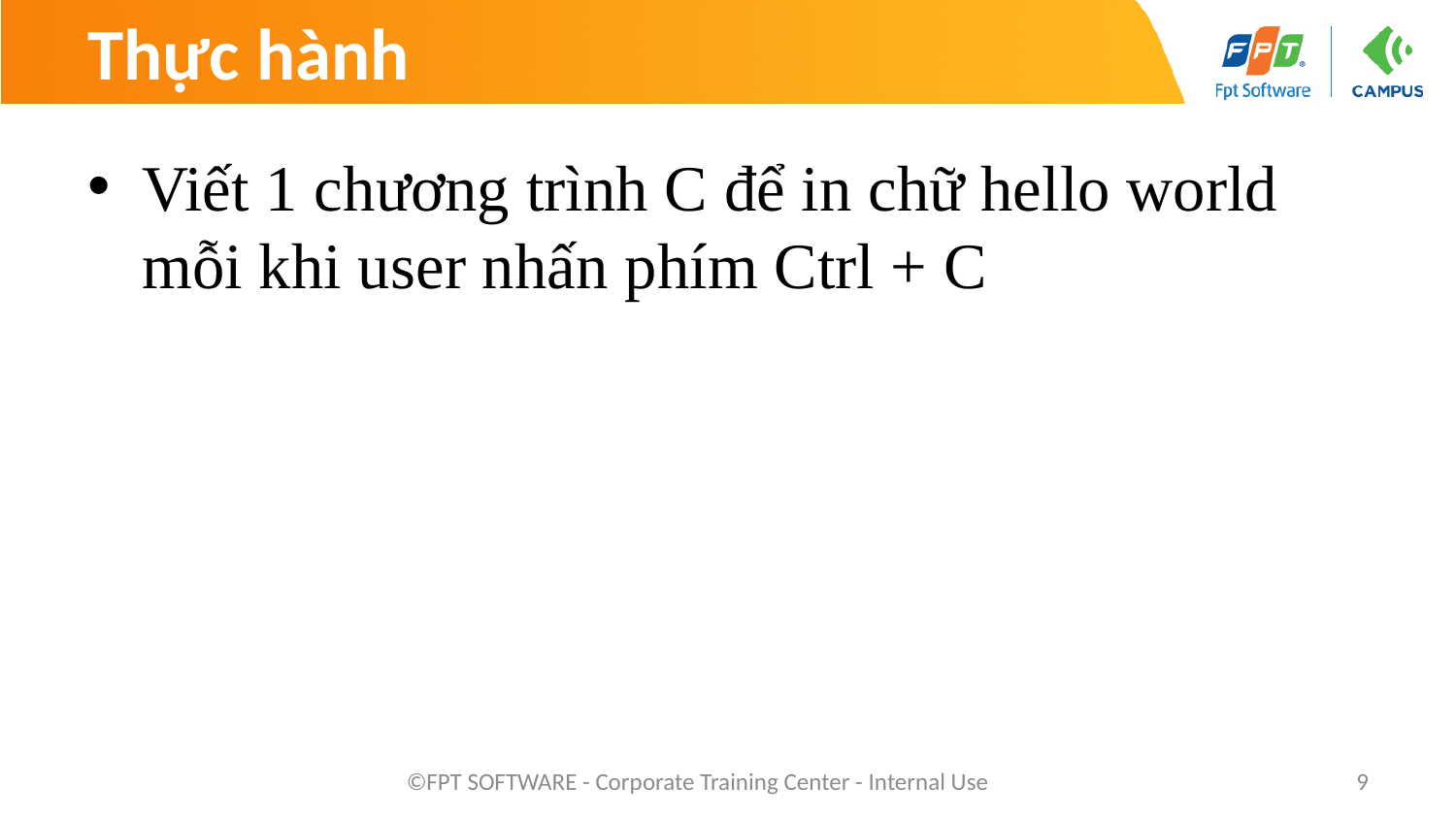

# Thực hành
Viết 1 chương trình C để in chữ hello world mỗi khi user nhấn phím Ctrl + C
©FPT SOFTWARE - Corporate Training Center - Internal Use
9